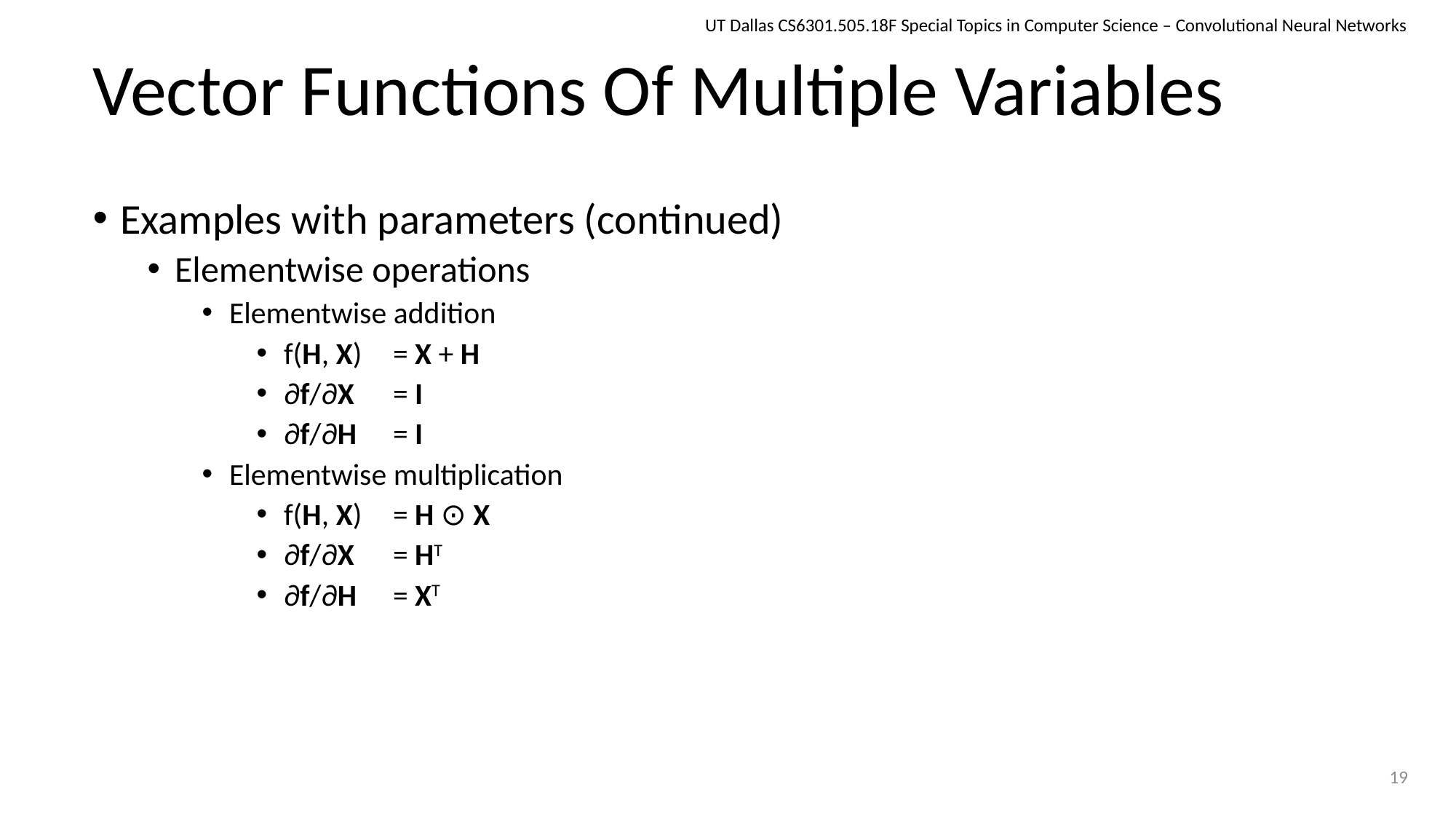

UT Dallas CS6301.505.18F Special Topics in Computer Science – Convolutional Neural Networks
# Vector Functions Of Multiple Variables
Examples with parameters (continued)
Elementwise operations
Elementwise addition
f(H, X)	= X + H
∂f/∂X	= I
∂f/∂H	= I
Elementwise multiplication
f(H, X)	= H ⊙ X
∂f/∂X	= HT
∂f/∂H	= XT
19